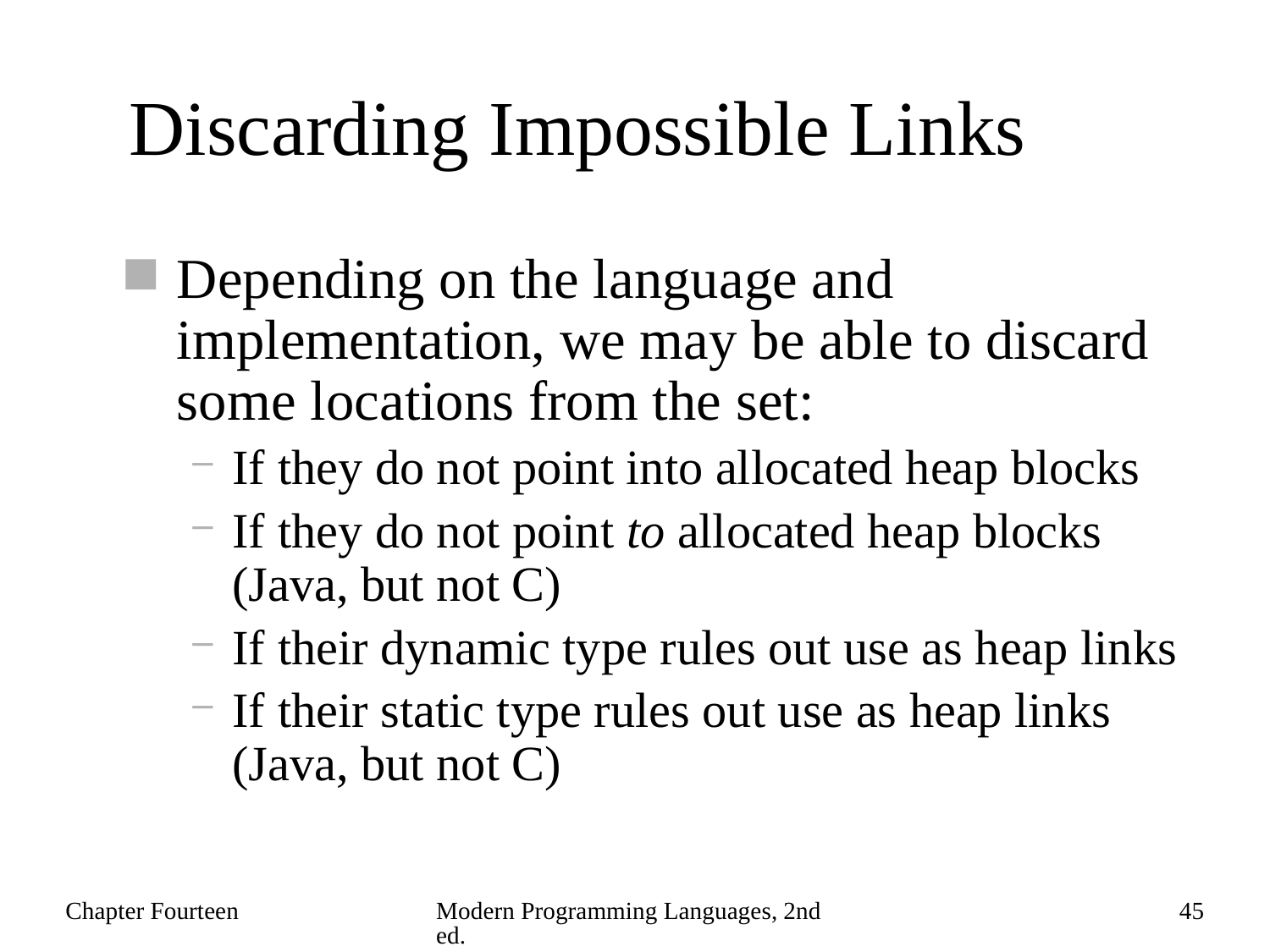

# Discarding Impossible Links
Depending on the language and implementation, we may be able to discard some locations from the set:
If they do not point into allocated heap blocks
If they do not point to allocated heap blocks (Java, but not C)
If their dynamic type rules out use as heap links
If their static type rules out use as heap links (Java, but not C)
Chapter Fourteen
Modern Programming Languages, 2nd ed.
45